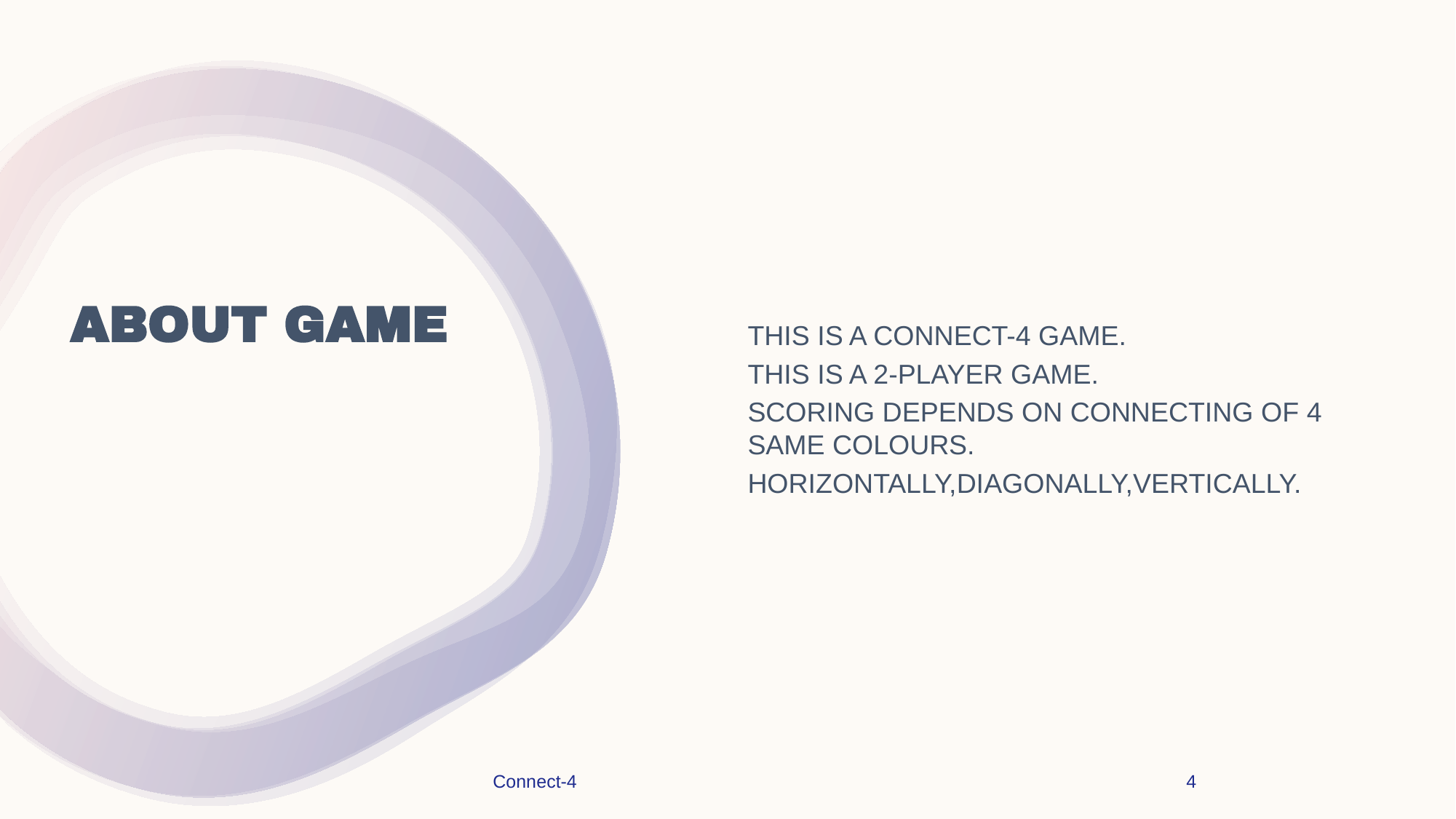

THIS IS A CONNECT-4 GAME.
THIS IS A 2-PLAYER GAME.
SCORING DEPENDS ON CONNECTING OF 4 SAME COLOURS.
HORIZONTALLY,DIAGONALLY,VERTICALLY.
# ABOUT GAME
Connect-4
4